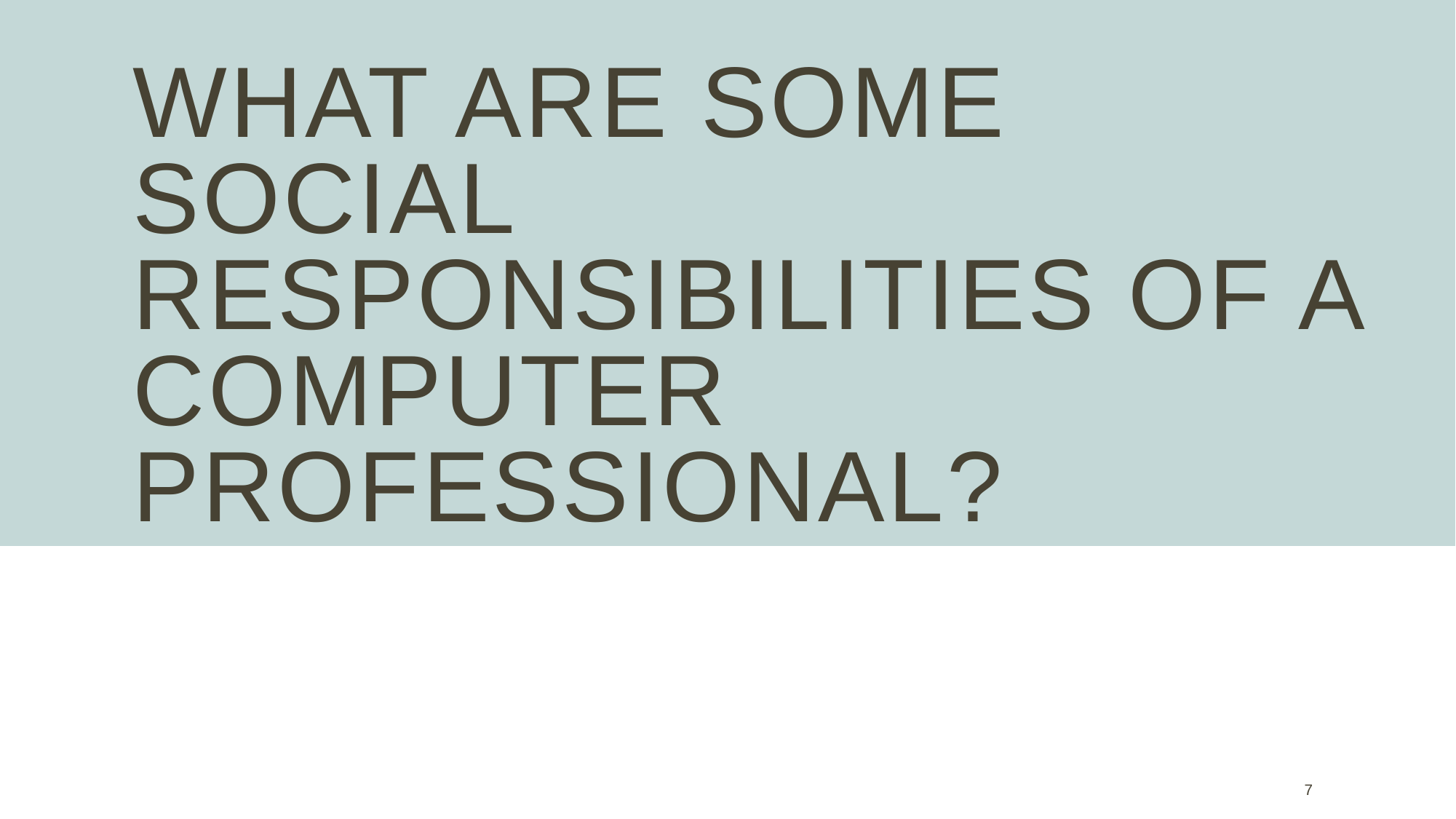

# WHAT ARE SOME SOCIAL RESPONSIBILITIES OF A COMPUTER PROFESSIONAL?
7